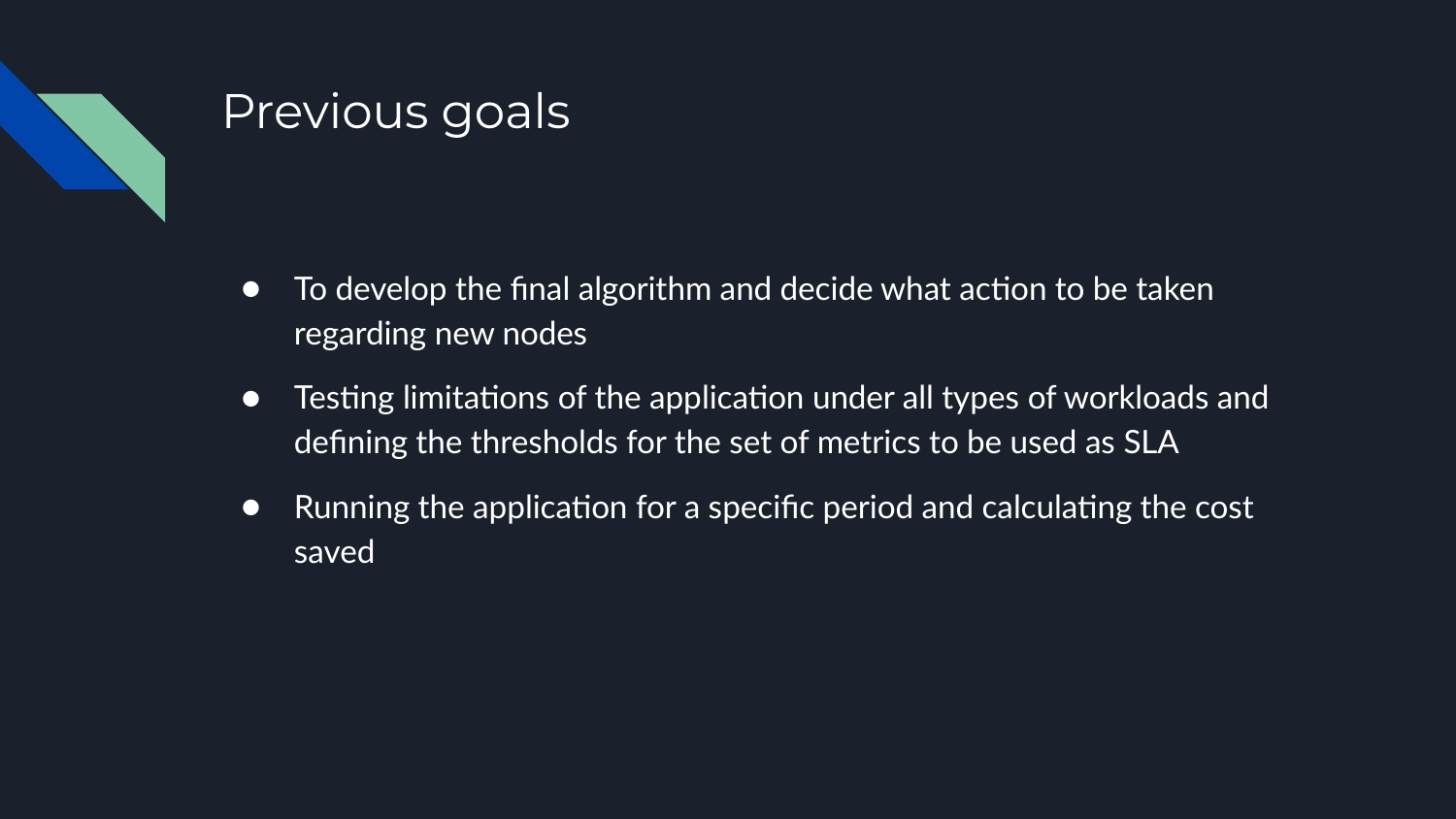

# Previous goals
To develop the final algorithm and decide what action to be taken regarding new nodes
Testing limitations of the application under all types of workloads and defining the thresholds for the set of metrics to be used as SLA
Running the application for a specific period and calculating the cost saved